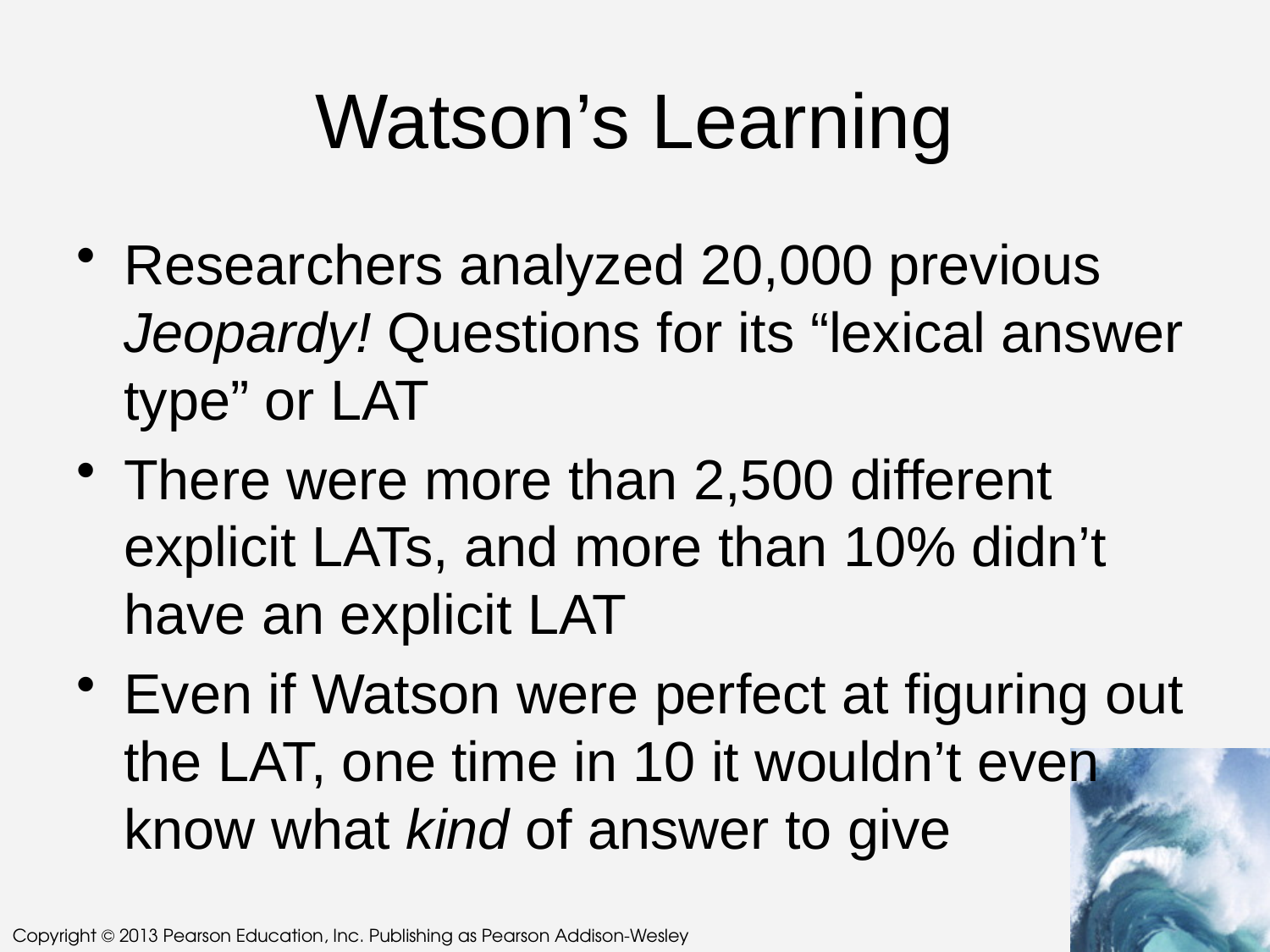

# Watson’s Learning
Researchers analyzed 20,000 previous Jeopardy! Questions for its “lexical answer type” or LAT
There were more than 2,500 different explicit LATs, and more than 10% didn’t have an explicit LAT
Even if Watson were perfect at figuring out the LAT, one time in 10 it wouldn’t even know what kind of answer to give